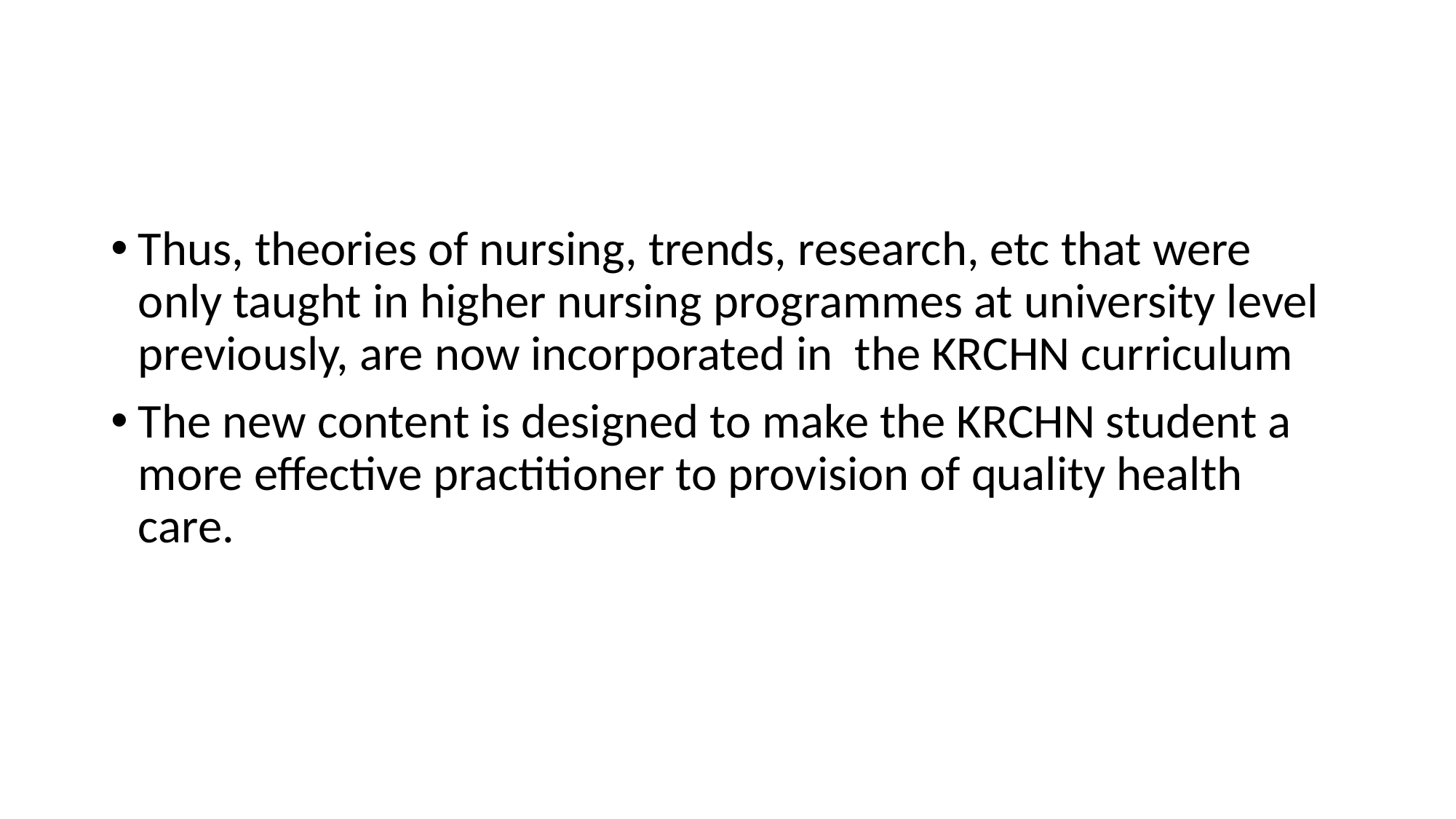

#
Thus, theories of nursing, trends, research, etc that were only taught in higher nursing programmes at university level previously, are now incorporated in  the KRCHN curriculum
The new content is designed to make the KRCHN student a more effective practitioner to provision of quality health care.